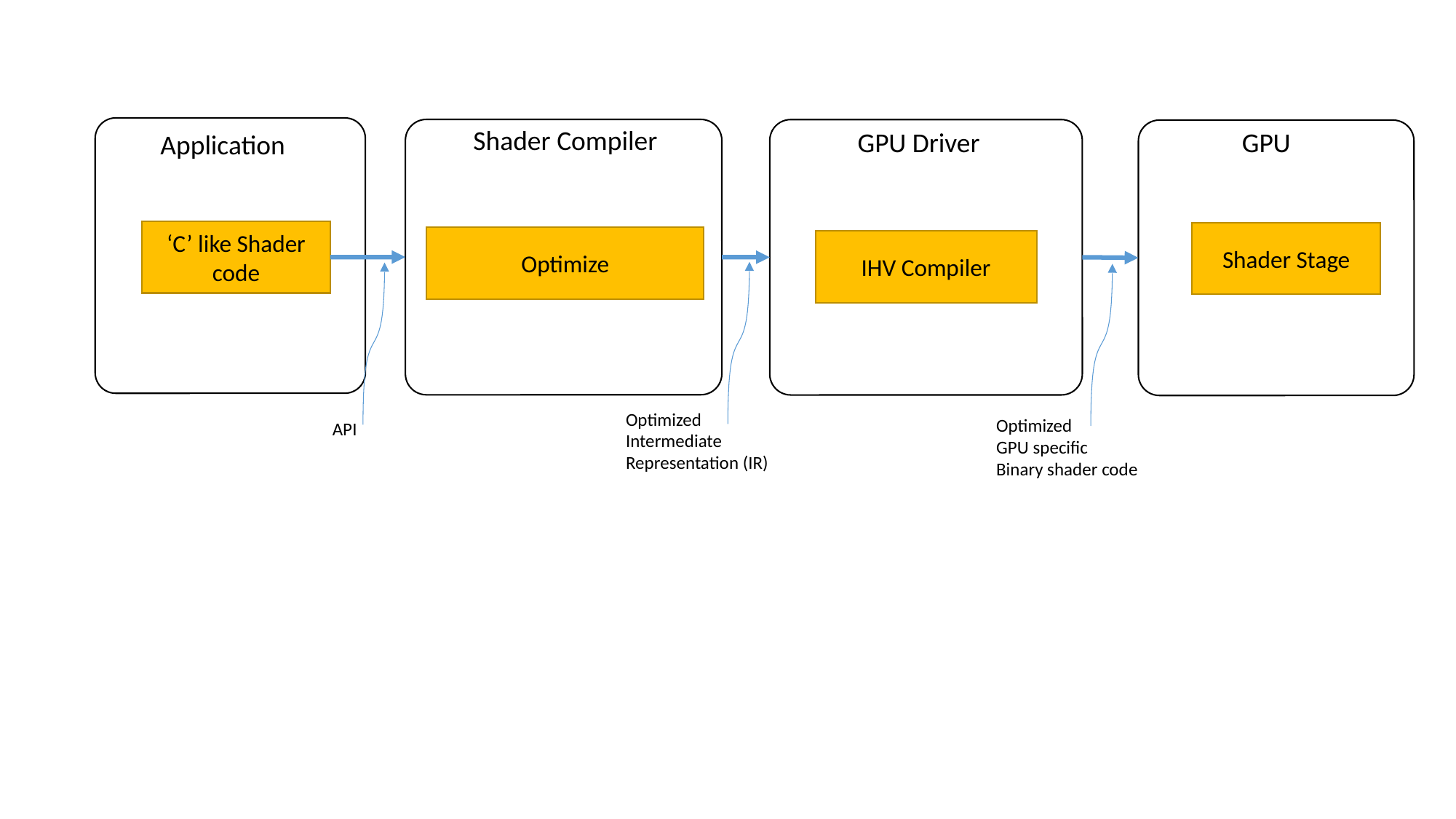

Shader Compiler

GPU Driver

GPU
Application
‘C’ like Shader code
Shader Stage
Optimize
IHV Compiler

Optimized
Intermediate Representation (IR)
Optimized
GPU specific
Binary shader code
API